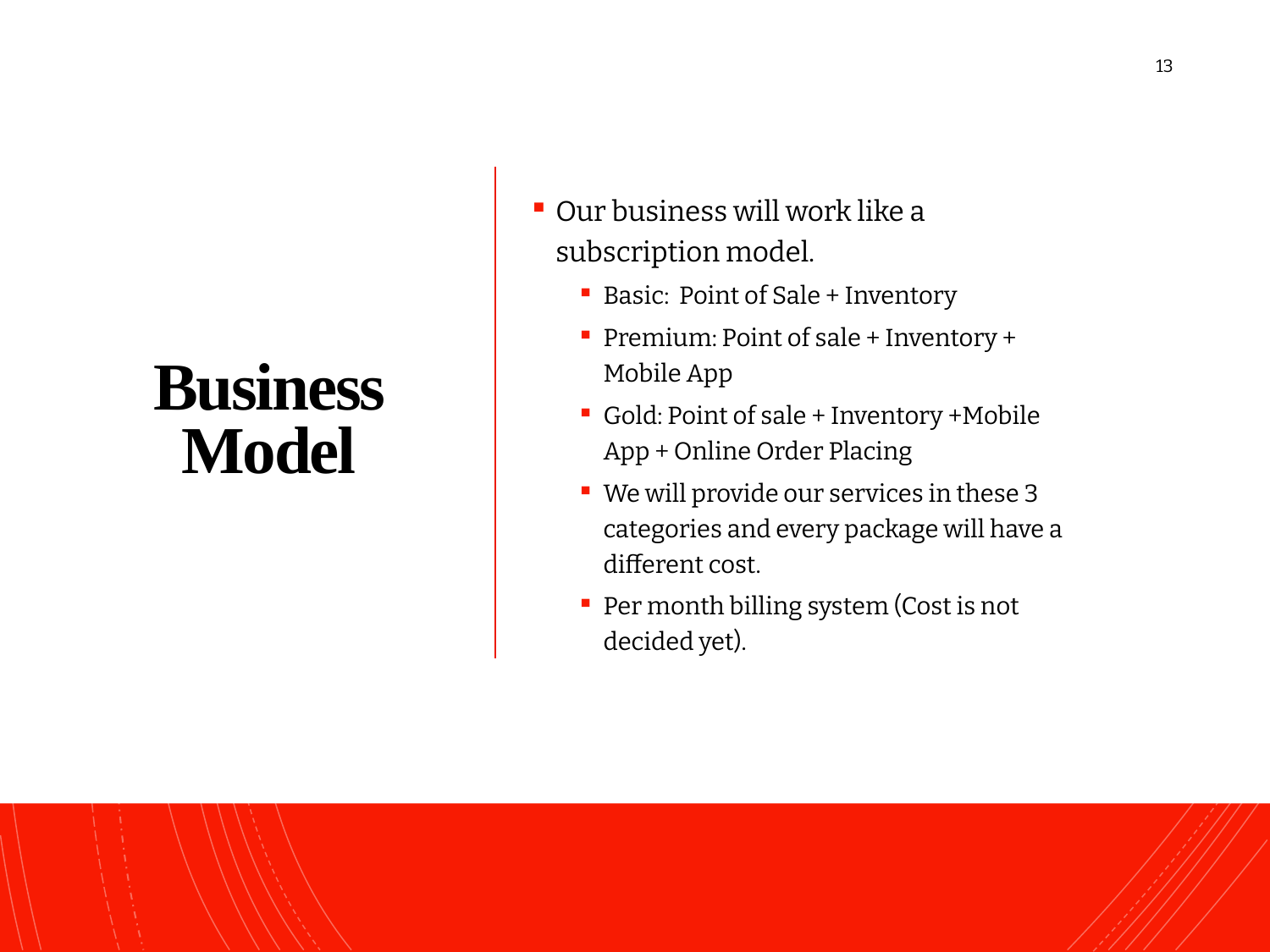

13
# Business Model
Our business will work like a subscription model.
Basic:  Point of Sale + Inventory
Premium: Point of sale + Inventory + Mobile App
Gold: Point of sale + Inventory +Mobile App + Online Order Placing
We will provide our services in these 3 categories and every package will have a different cost.
Per month billing system (Cost is not decided yet).